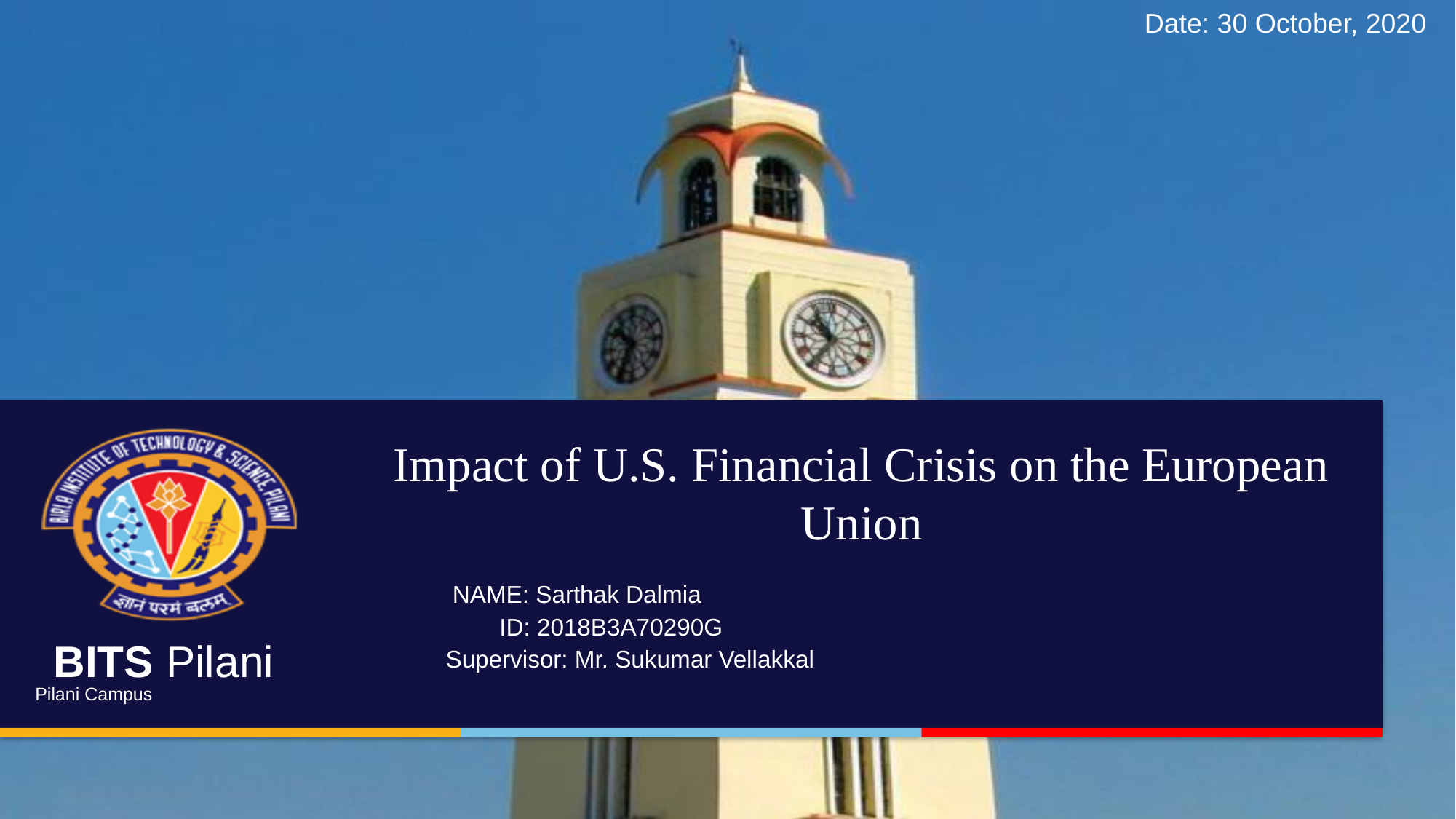

Date: 30 October, 2020
Impact of U.S. Financial Crisis on the European Union
 NAME: Sarthak Dalmia
        ID: 2018B3A70290G
Supervisor: Mr. Sukumar Vellakkal